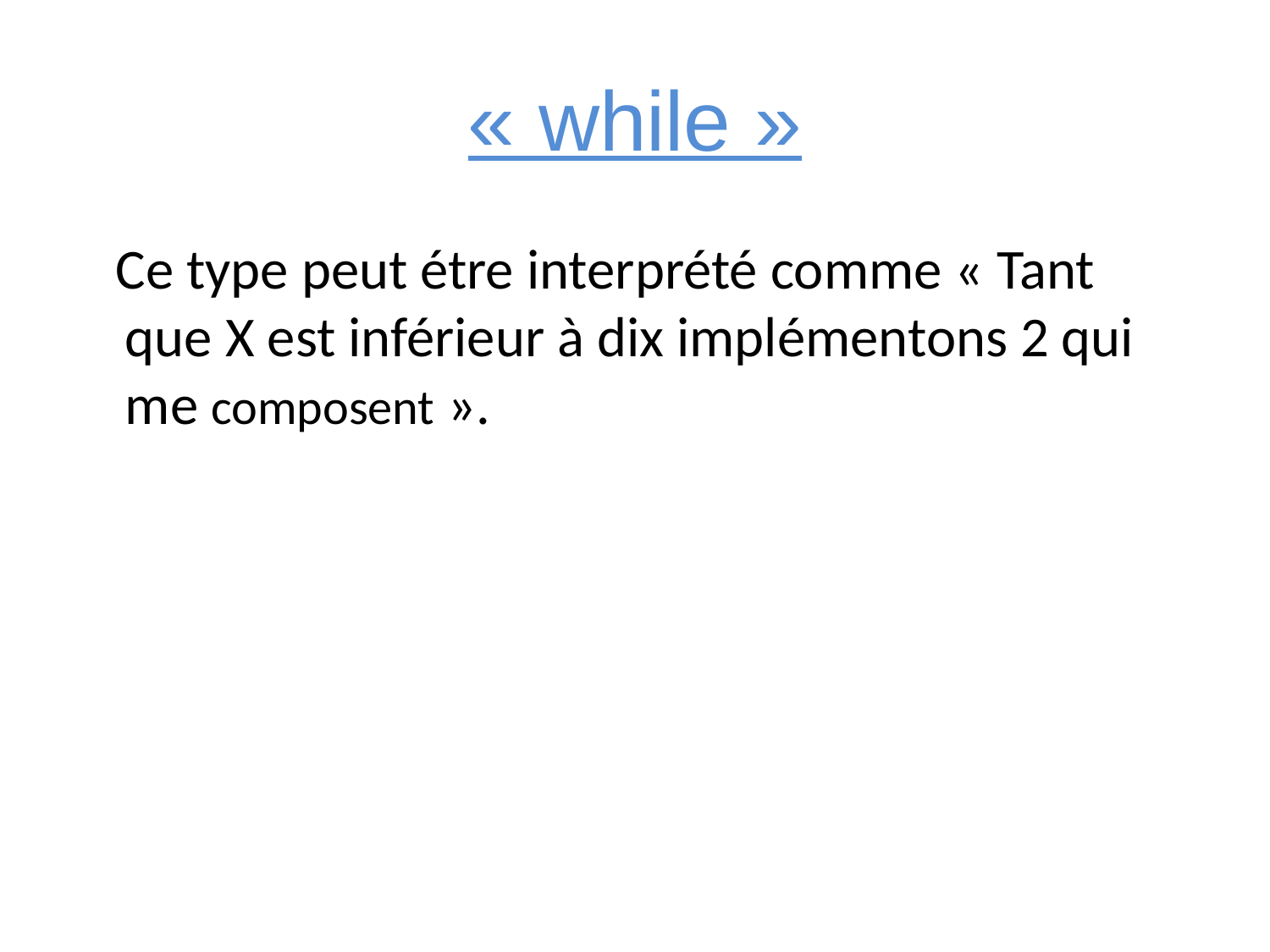

# « while »
   Ce type peut étre interprété comme « Tant que X est inférieur à dix implémentons 2 qui me composent ».